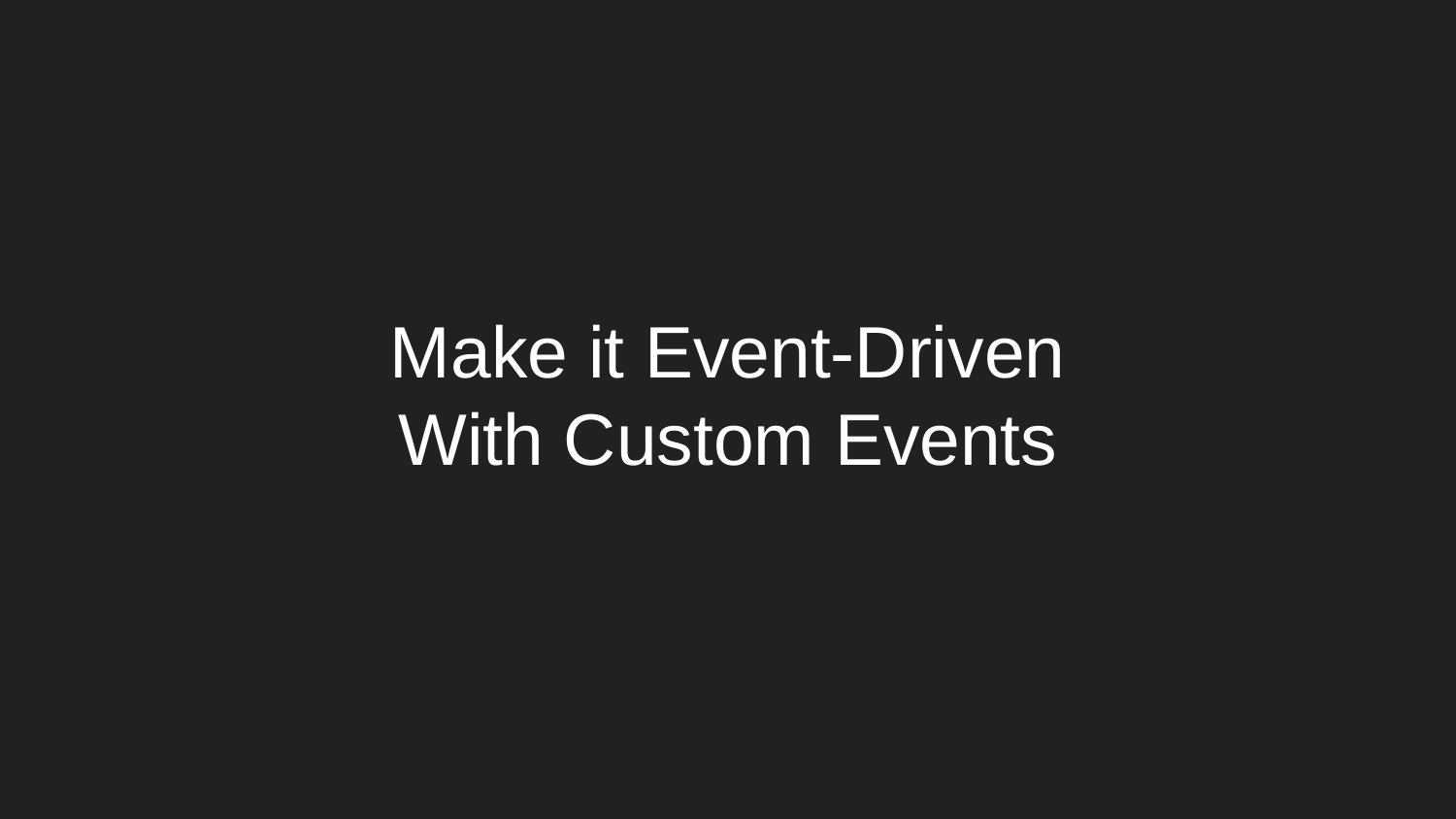

# Make it Event-Driven
With Custom Events